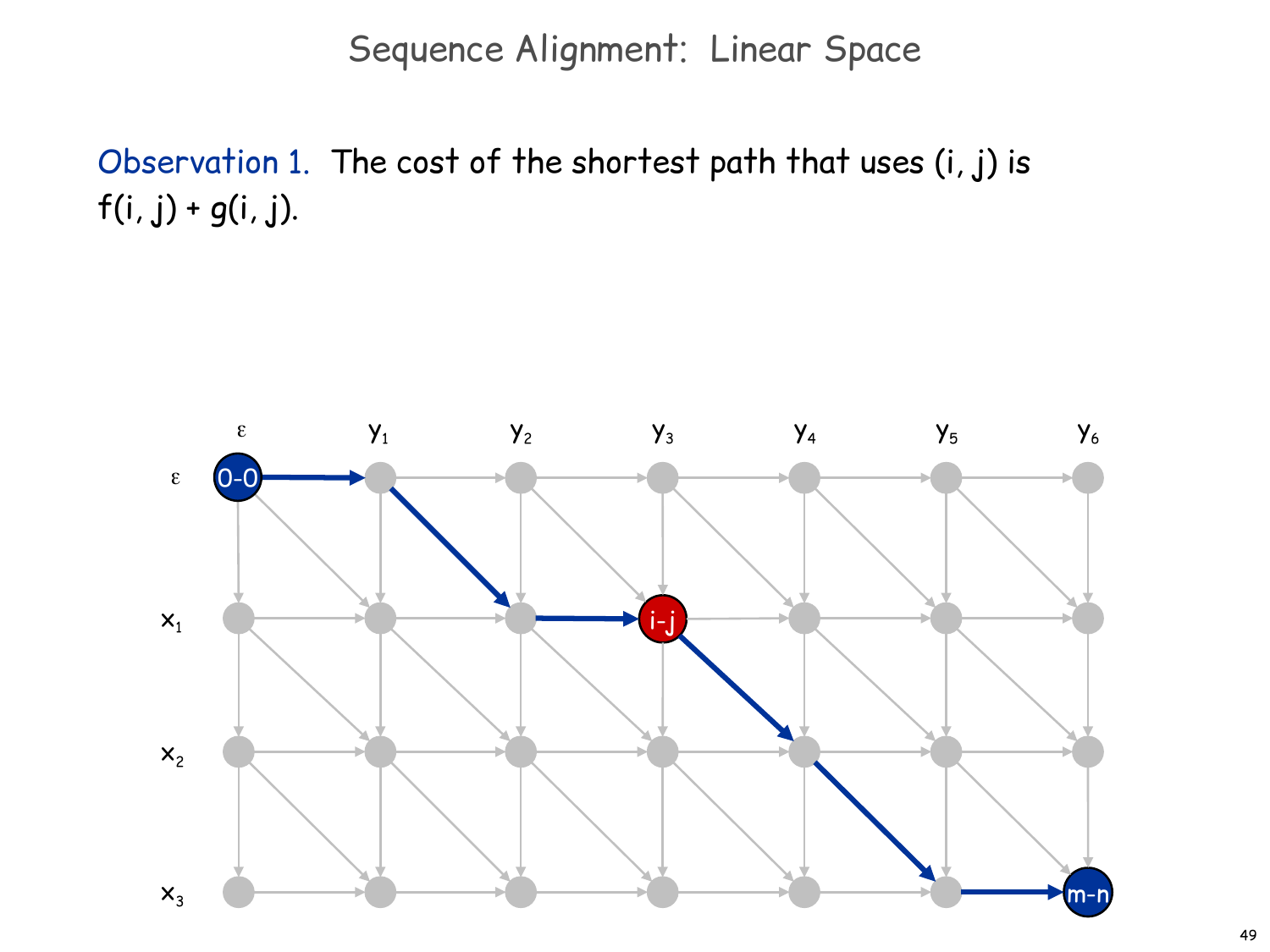

# Sequence Alignment:  Linear Space
Observation 1.  The cost of the shortest path that uses (i, j) is
f(i, j) + g(i, j).
ε
y1
y2
y3
y4
y5
y6
ε
0-0

i-j
x1

x2

m-n
x3

49